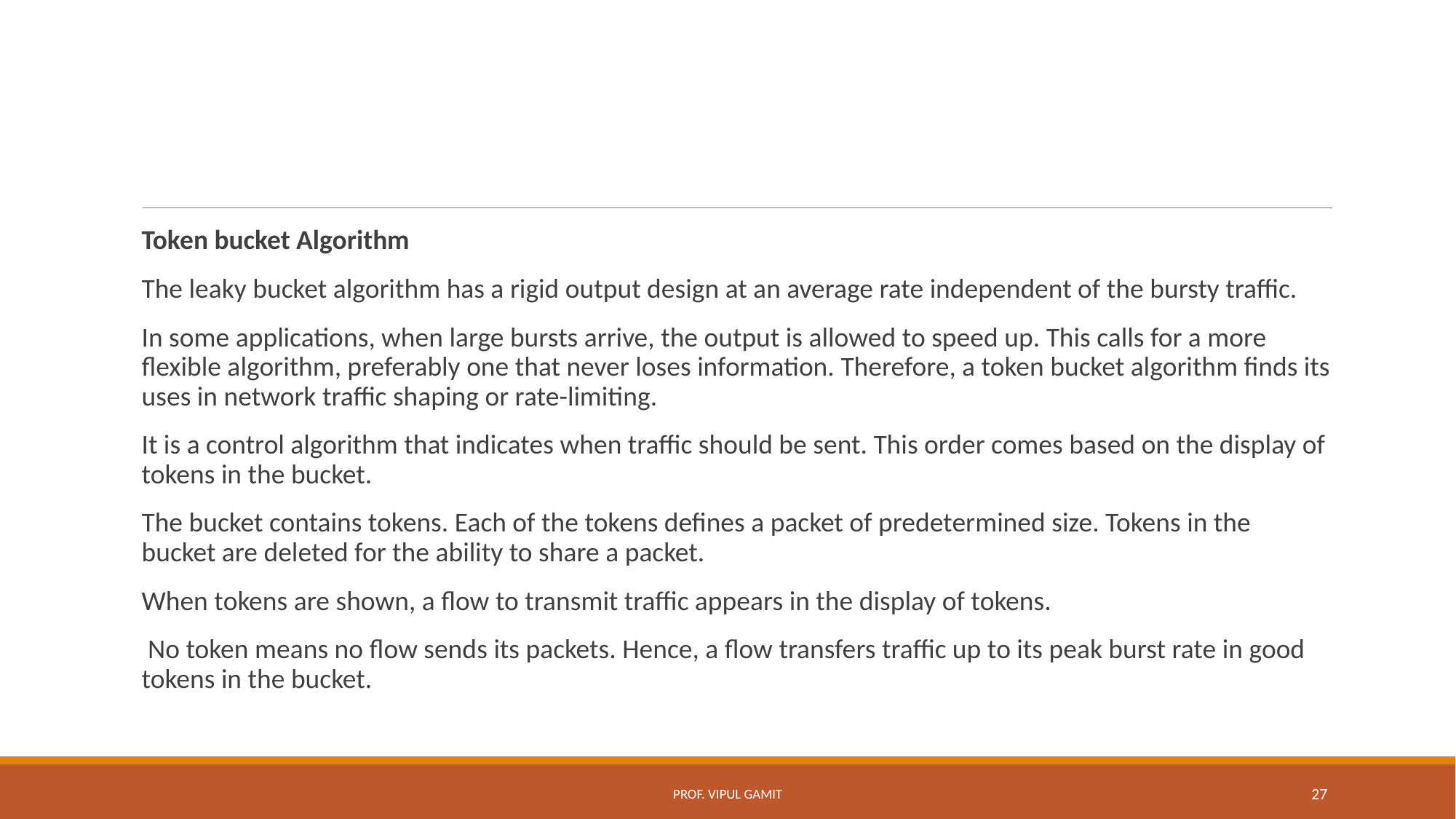

#
Token bucket Algorithm
The leaky bucket algorithm has a rigid output design at an average rate independent of the bursty traffic.
In some applications, when large bursts arrive, the output is allowed to speed up. This calls for a more flexible algorithm, preferably one that never loses information. Therefore, a token bucket algorithm finds its uses in network traffic shaping or rate-limiting.
It is a control algorithm that indicates when traffic should be sent. This order comes based on the display of tokens in the bucket.
The bucket contains tokens. Each of the tokens defines a packet of predetermined size. Tokens in the bucket are deleted for the ability to share a packet.
When tokens are shown, a flow to transmit traffic appears in the display of tokens.
 No token means no flow sends its packets. Hence, a flow transfers traffic up to its peak burst rate in good tokens in the bucket.
Prof. Vipul Gamit
27